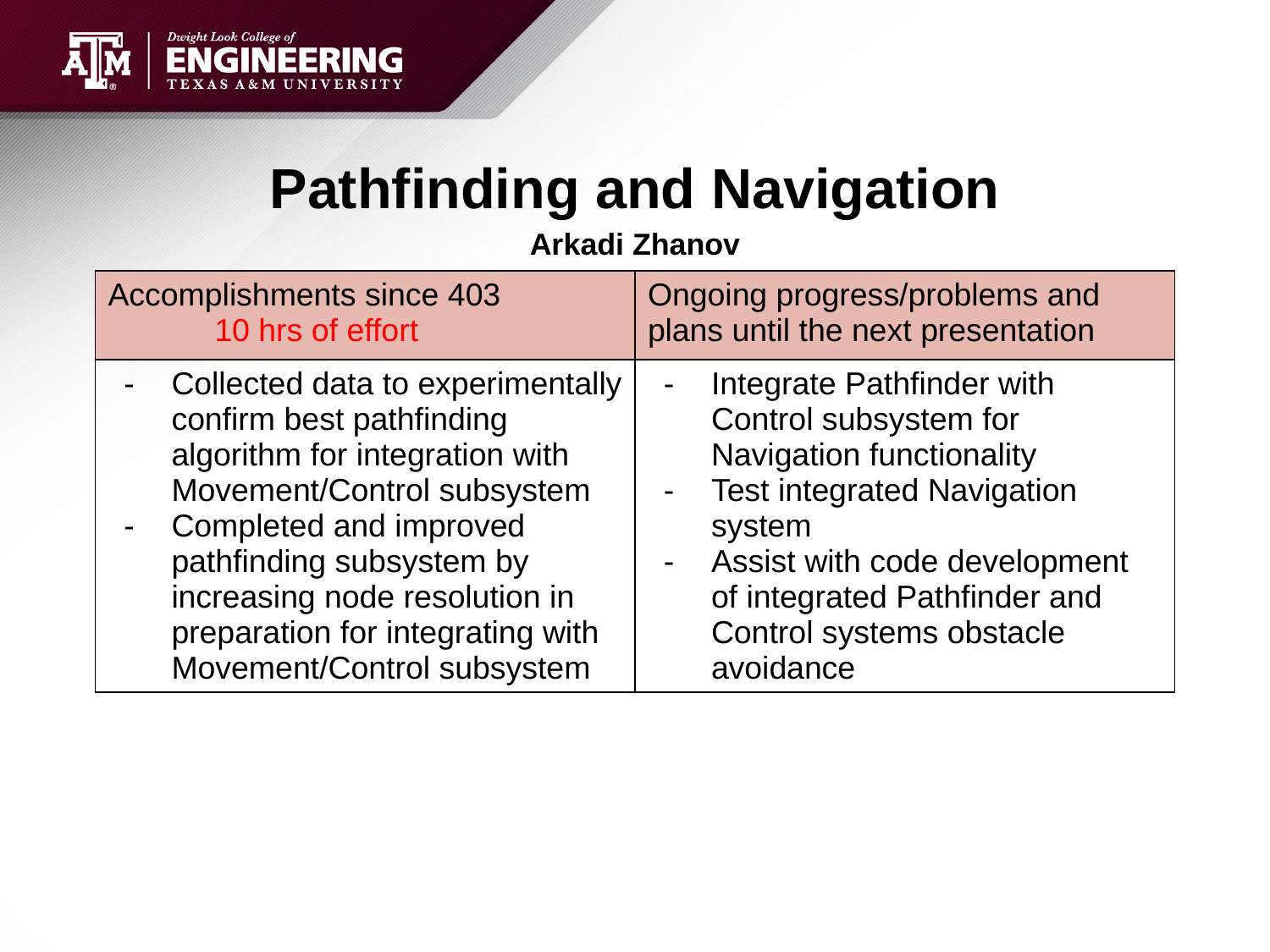

# Pathfinding and Navigation
Arkadi Zhanov
| Accomplishments since 403 10 hrs of effort | Ongoing progress/problems and plans until the next presentation |
| --- | --- |
| Collected data to experimentally confirm best pathfinding algorithm for integration with Movement/Control subsystem Completed and improved pathfinding subsystem by increasing node resolution in preparation for integrating with Movement/Control subsystem | Integrate Pathfinder with Control subsystem for Navigation functionality Test integrated Navigation system Assist with code development of integrated Pathfinder and Control systems obstacle avoidance |